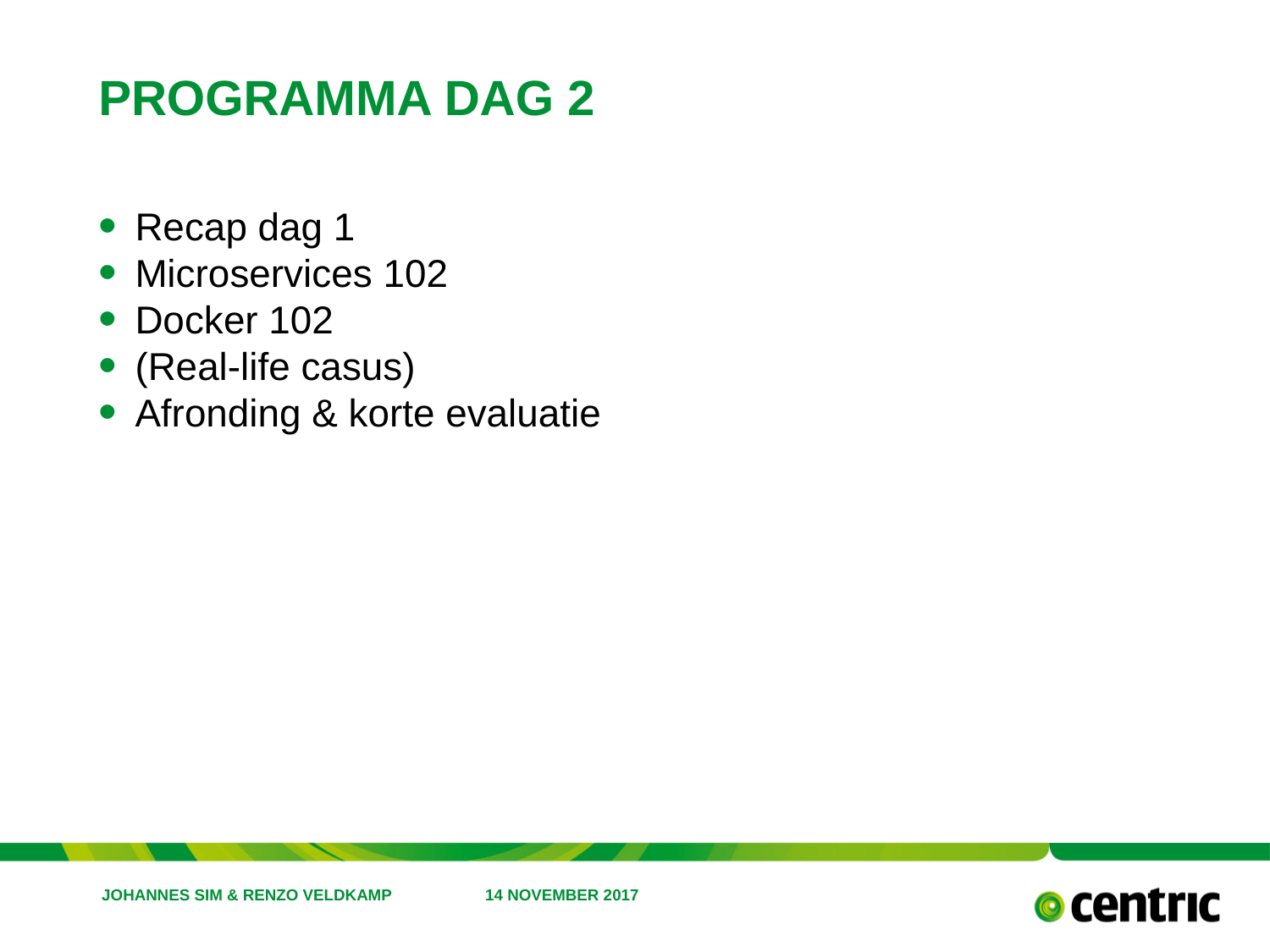

# Programma Dag 2
Recap dag 1
Microservices 102
Docker 102
(Real-life casus)
Afronding & korte evaluatie
Johannes Sim & Renzo veldkamp
14 november 2017